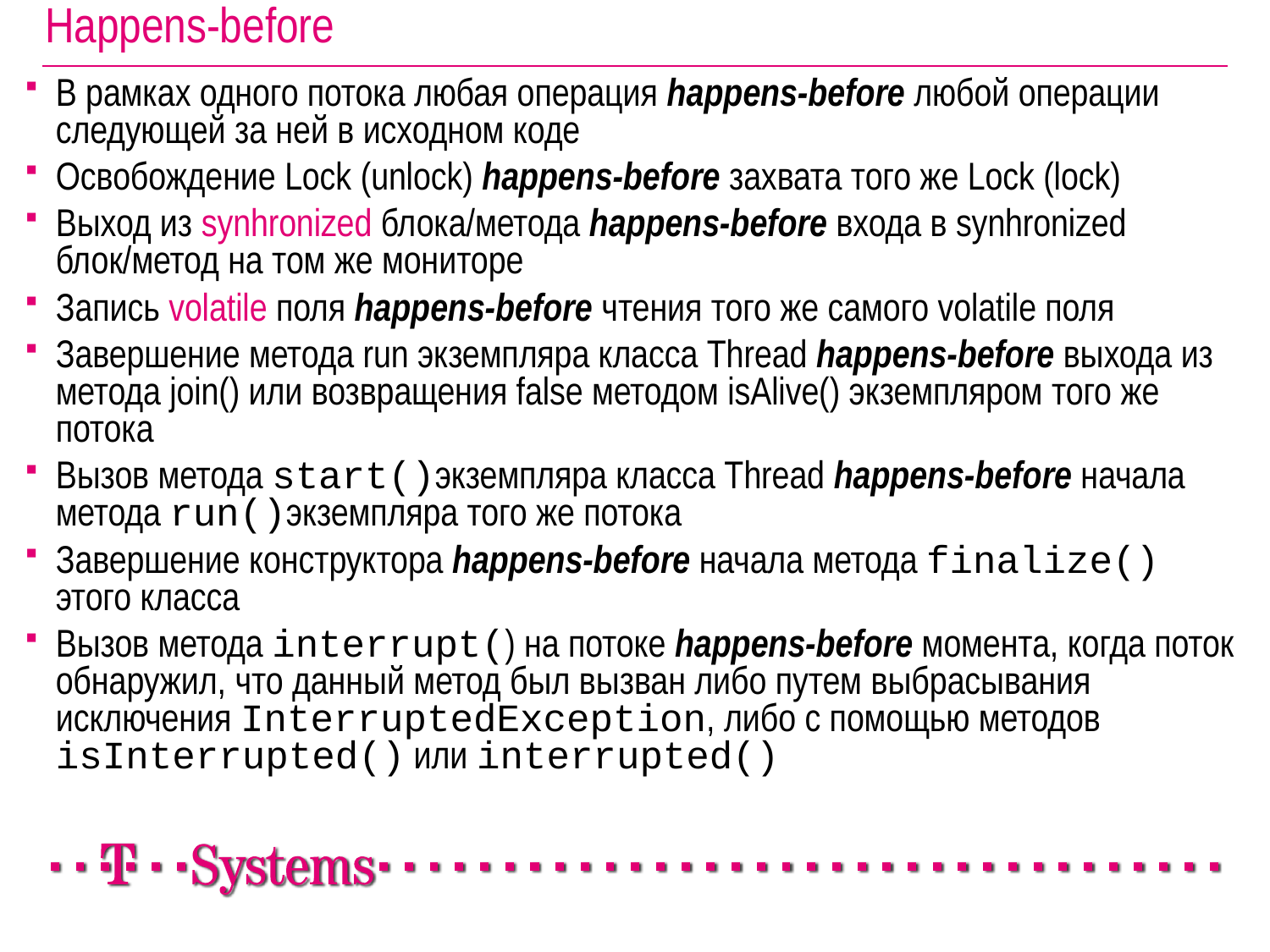

# Happens-before
В рамках одного потока любая операция happens-before любой операции следующей за ней в исходном коде
Освобождение Lock (unlock) happens-before захвата того же Lock (lock)
Выход из synhronized блока/метода happens-before входа в synhronized блок/метод на том же мониторе
Запись volatile поля happens-before чтения того же самого volatile поля
Завершение метода run экземпляра класса Thread happens-before выхода из метода join() или возвращения false методом isAlive() экземпляром того же потока
Вызов метода start()экземпляра класса Thread happens-before начала метода run()экземпляра того же потока
Завершение конструктора happens-before начала метода finalize() этого класса
Вызов метода interrupt() на потоке happens-before момента, когда поток обнаружил, что данный метод был вызван либо путем выбрасывания исключения InterruptedException, либо с помощью методов isInterrupted() или interrupted()